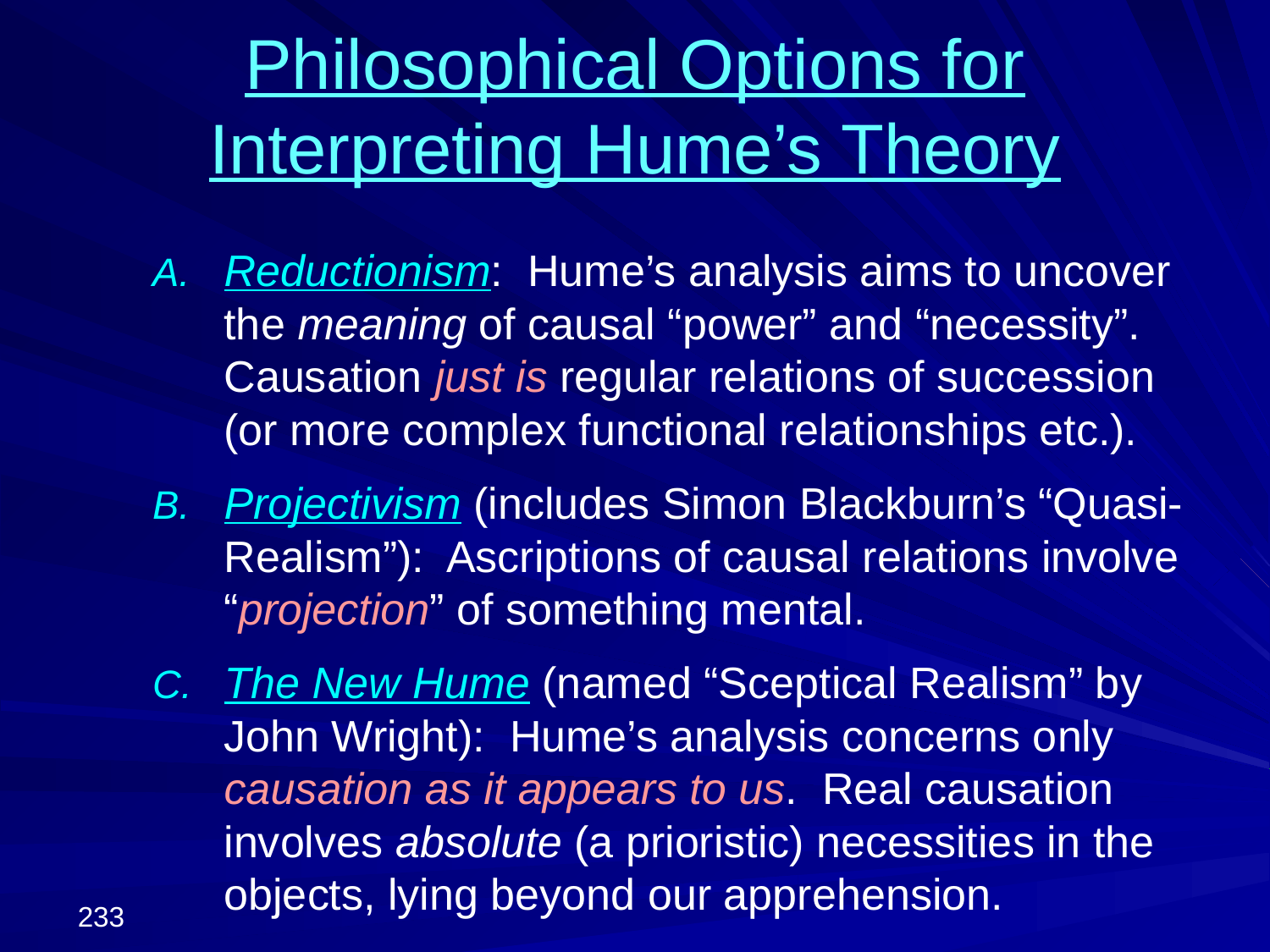

# Philosophical Options for Interpreting Hume’s Theory
Reductionism:  Hume’s analysis aims to uncover the meaning of causal “power” and “necessity”.  Causation just is regular relations of succession (or more complex functional relationships etc.).
Projectivism (includes Simon Blackburn’s “Quasi-Realism”):  Ascriptions of causal relations involve “projection” of something mental.
The New Hume (named “Sceptical Realism” by John Wright):  Hume’s analysis concerns only causation as it appears to us.  Real causation involves absolute (a prioristic) necessities in the objects, lying beyond our apprehension.
233